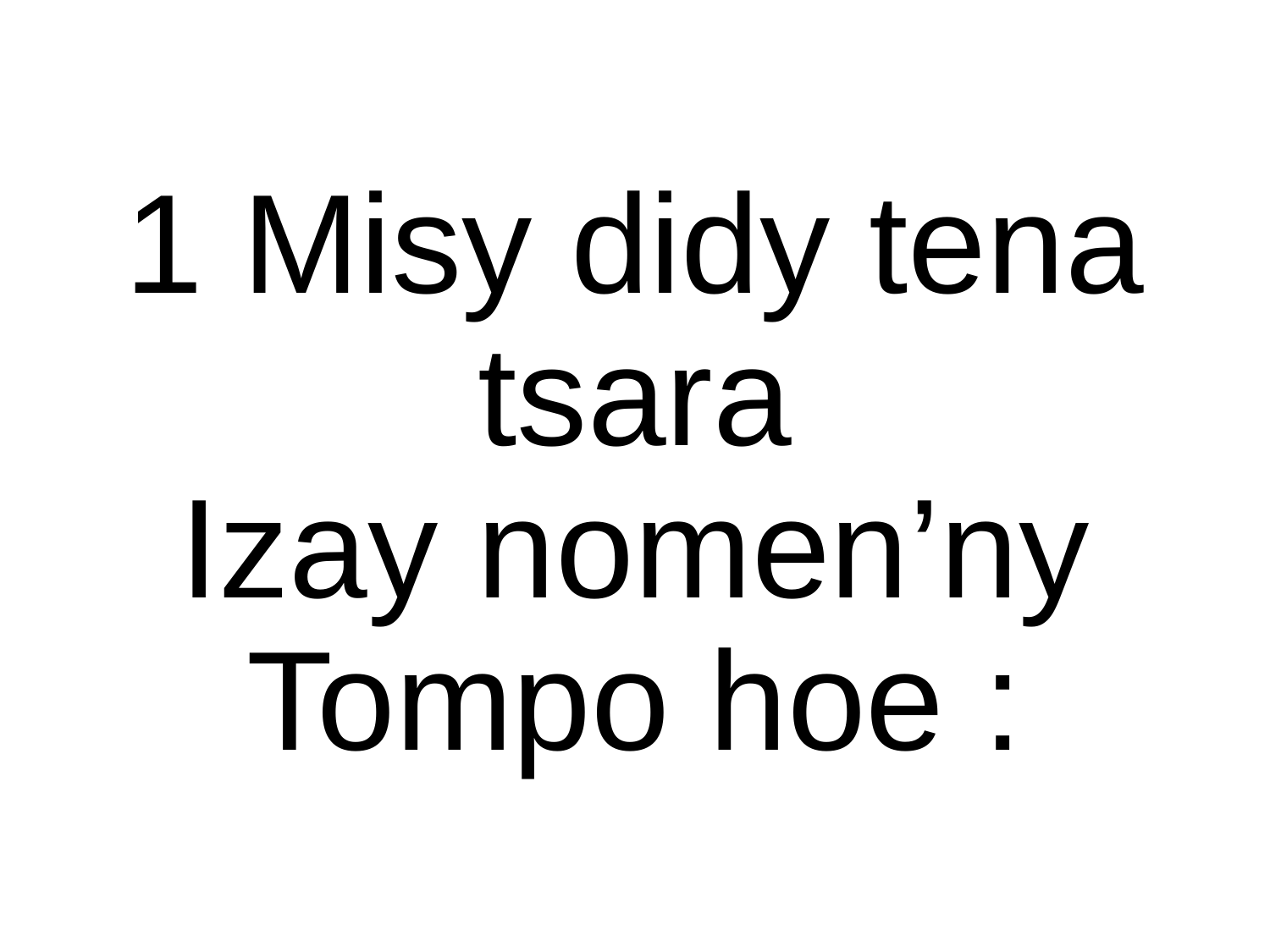

1 Misy didy tena tsara
Izay nomen’ny Tompo hoe :